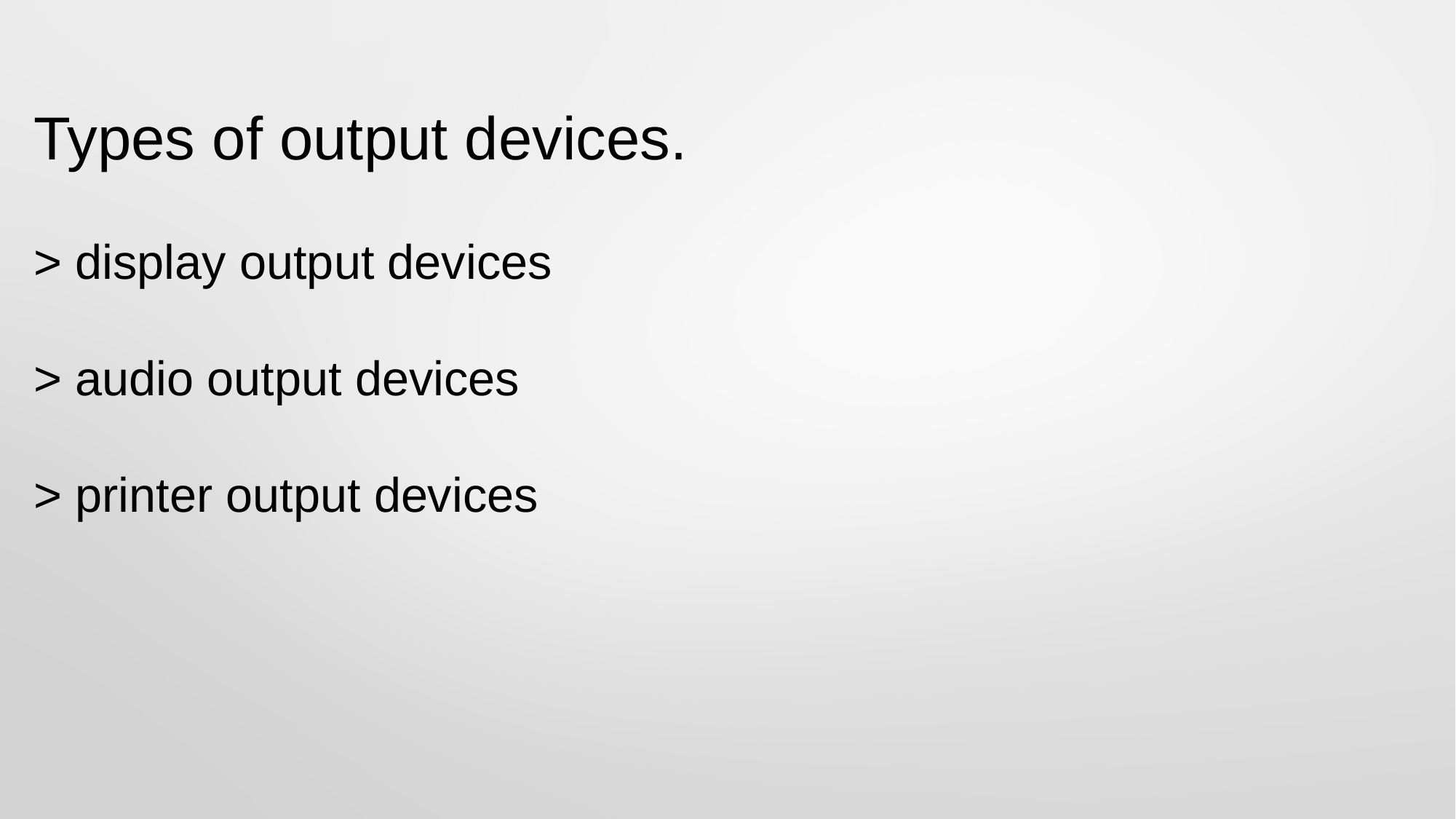

# Types of output devices. > display output devices > audio output devices > printer output devices